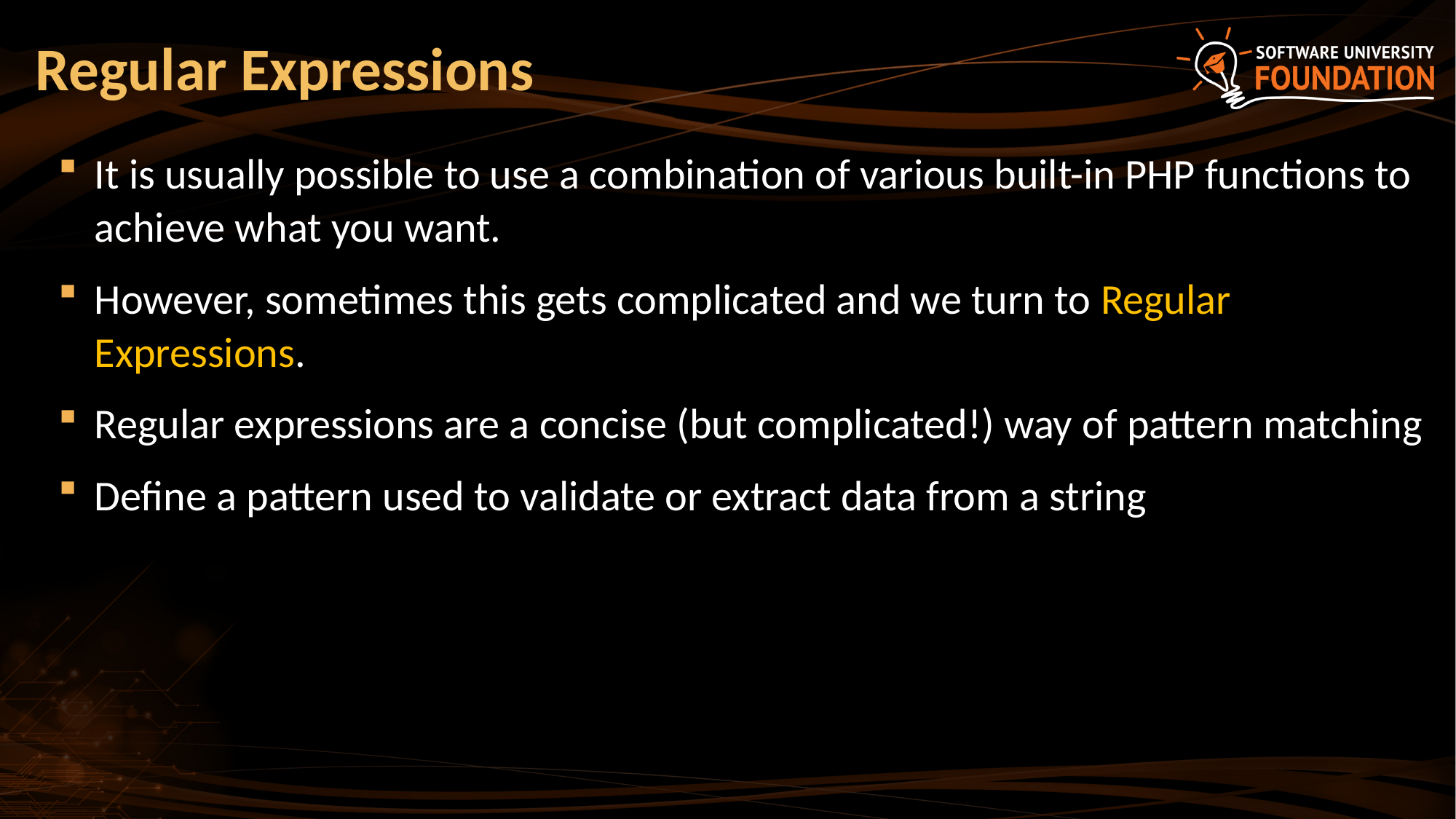

# Regular Expressions
It is usually possible to use a combination of various built-in PHP functions to achieve what you want.
However, sometimes this gets complicated and we turn to Regular Expressions.
Regular expressions are a concise (but complicated!) way of pattern matching
Define a pattern used to validate or extract data from a string